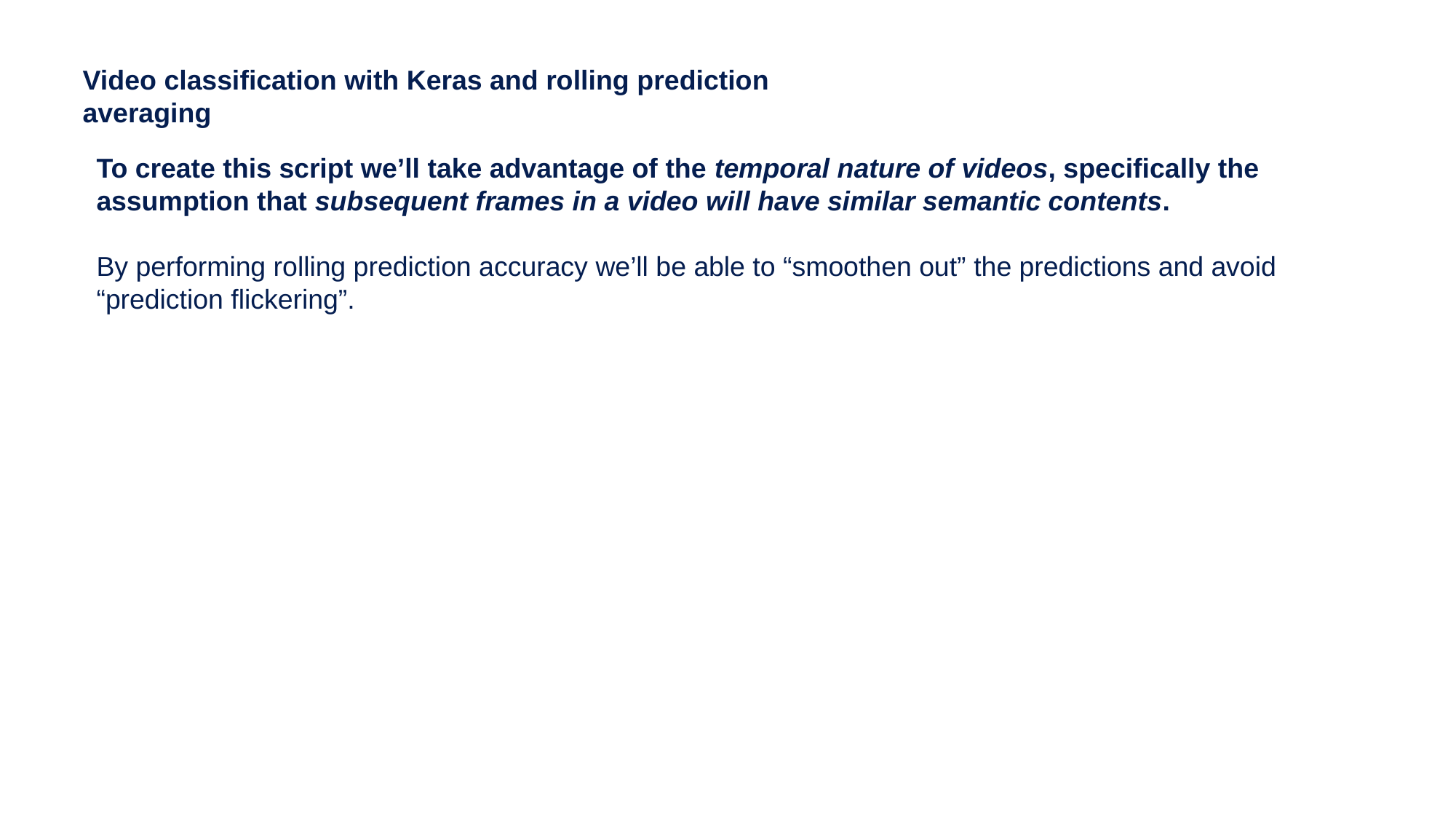

Video classification with Keras and rolling prediction averaging
To create this script we’ll take advantage of the temporal nature of videos, specifically the assumption that subsequent frames in a video will have similar semantic contents.

By performing rolling prediction accuracy we’ll be able to “smoothen out” the predictions and avoid “prediction flickering”.